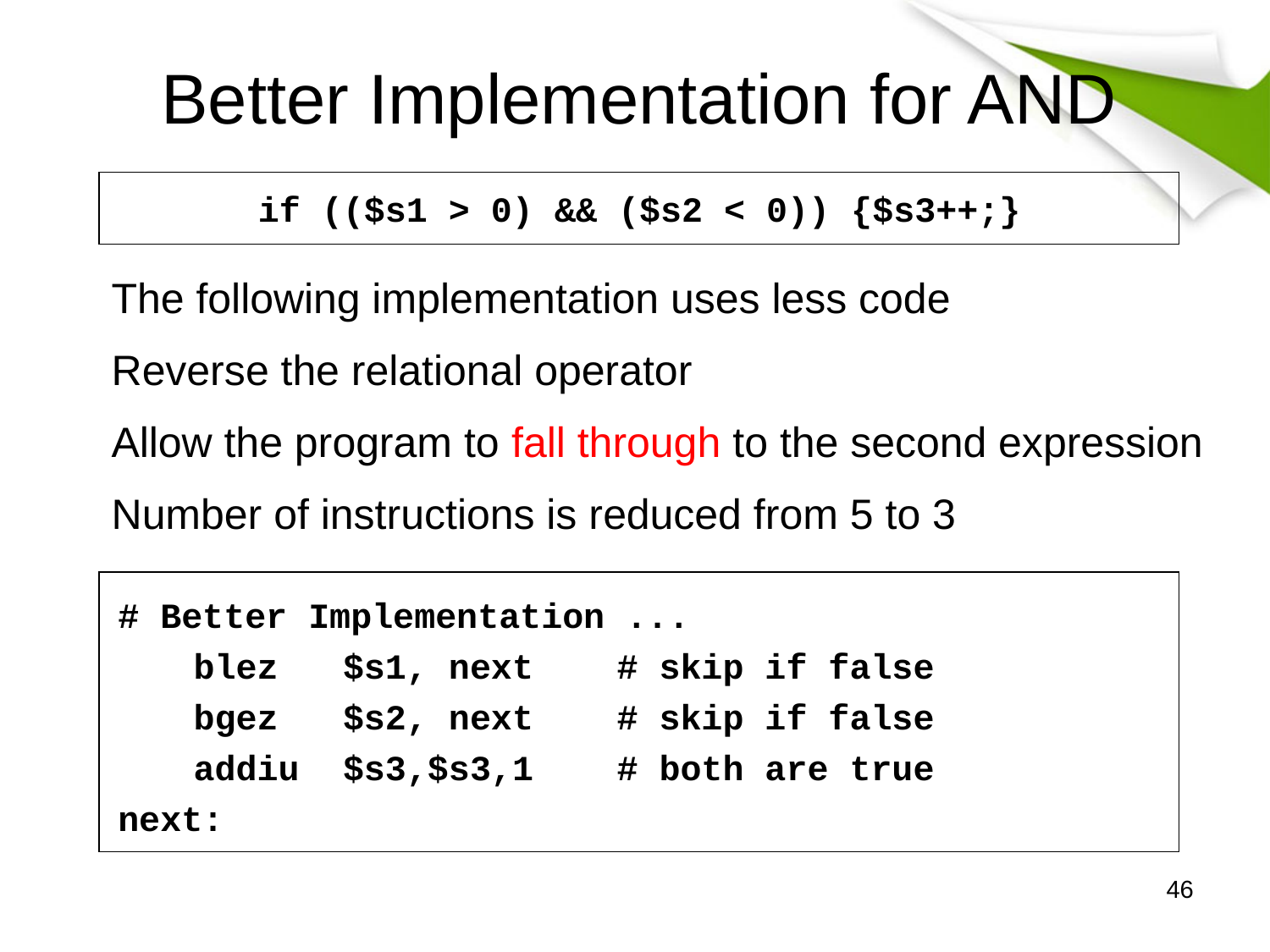

# Better Implementation for AND
if (($s1 > 0) && ($s2 < 0)) {$s3++;}
The following implementation uses less code
Reverse the relational operator
Allow the program to fall through to the second expression
Number of instructions is reduced from 5 to 3
# Better Implementation ...
	blez	$s1, next	# skip if false
	bgez	$s2, next	# skip if false
	addiu	$s3,$s3,1 	# both are true
next:
46